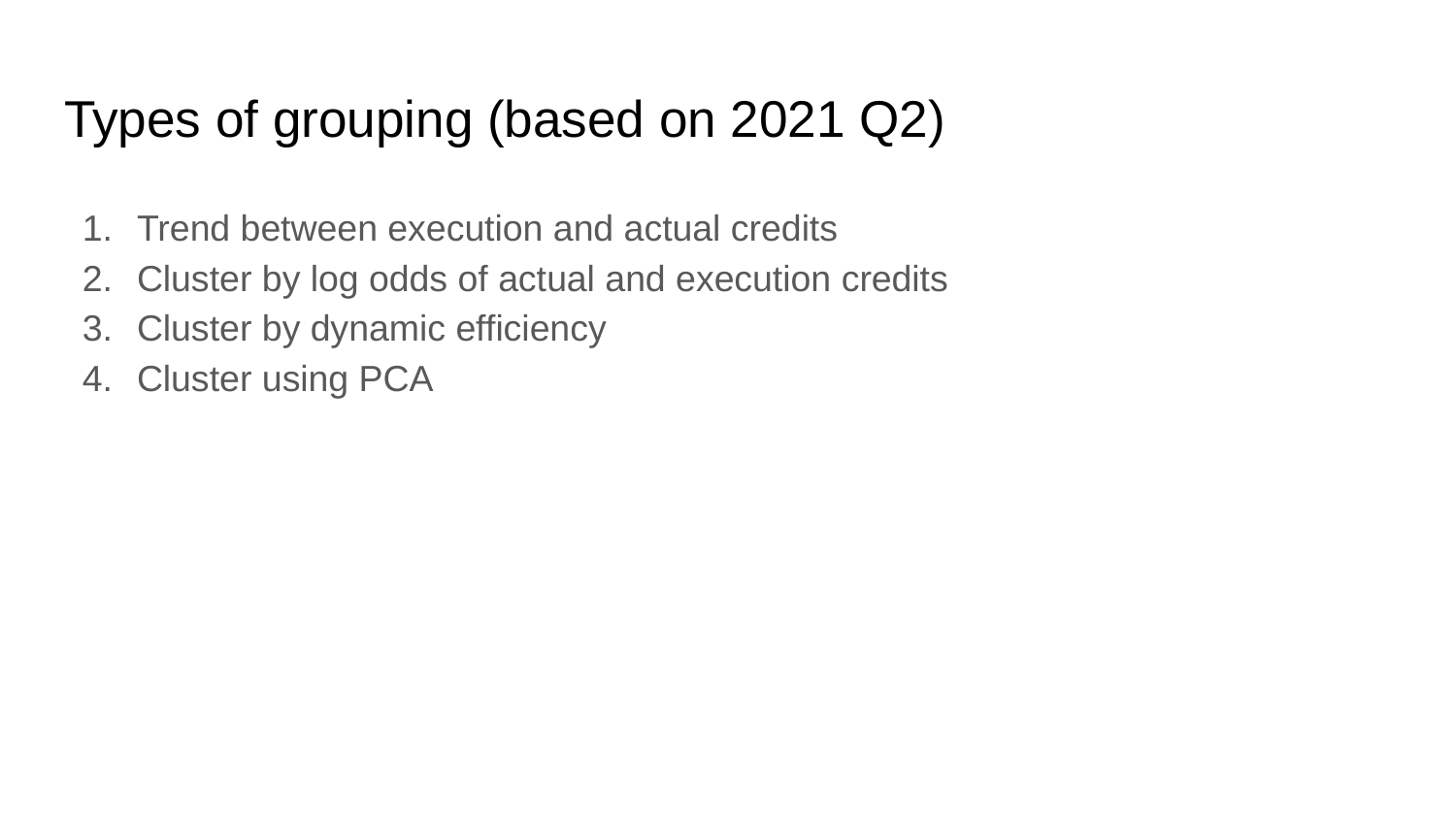

# Types of grouping (based on 2021 Q2)
Trend between execution and actual credits
Cluster by log odds of actual and execution credits
Cluster by dynamic efficiency
Cluster using PCA